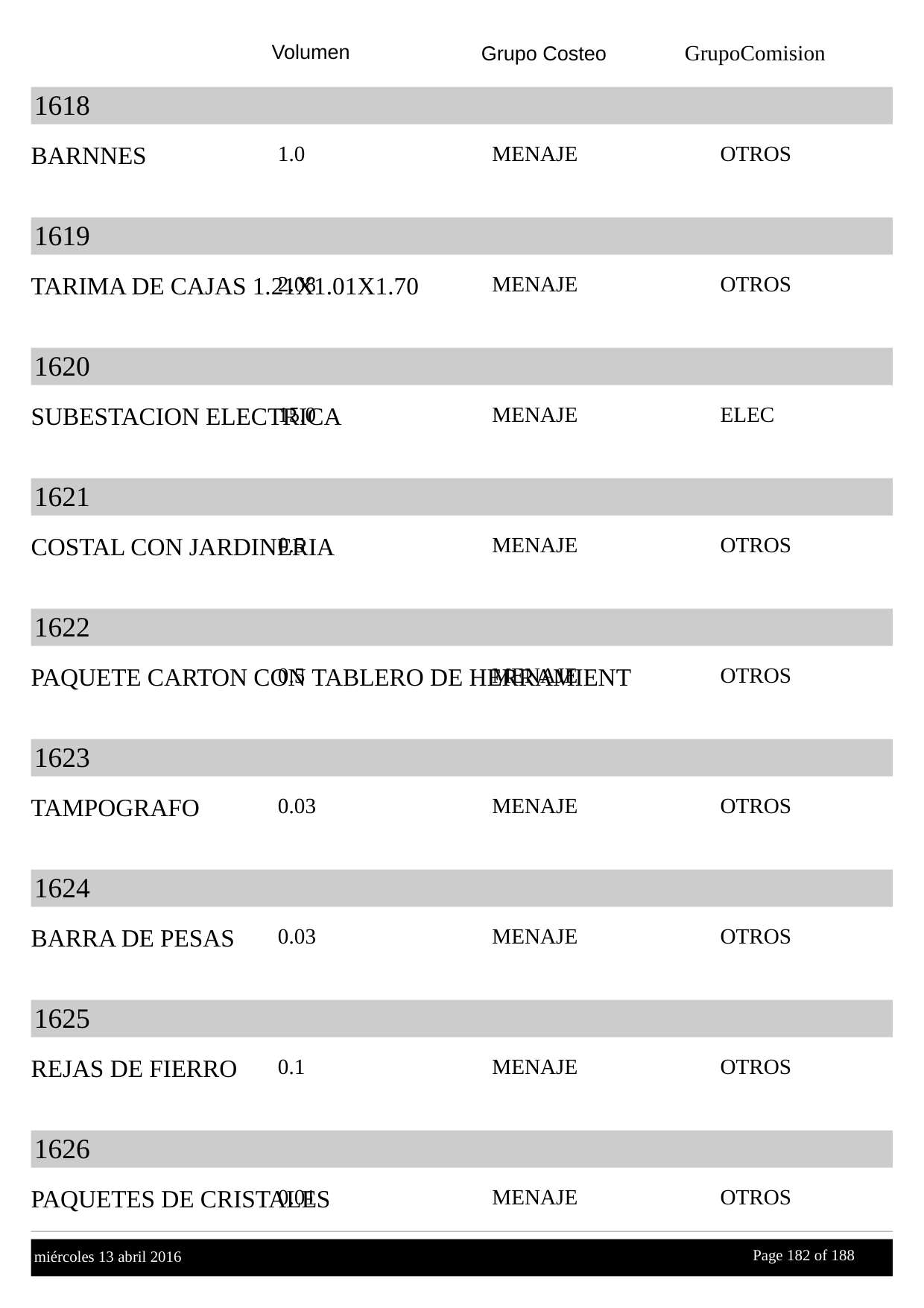

Volumen
GrupoComision
Grupo Costeo

1618
BARNNES
1.0
MENAJE
OTROS

1619
TARIMA DE CAJAS 1.21X1.01X1.70
2.08
MENAJE
OTROS

1620
SUBESTACION ELECTRICA
15.0
MENAJE
ELEC

1621
COSTAL CON JARDINERIA
0.5
MENAJE
OTROS

1622
PAQUETE CARTON CON TABLERO DE HERRAMIENT
0.5
MENAJE
OTROS

1623
TAMPOGRAFO
0.03
MENAJE
OTROS

1624
BARRA DE PESAS
0.03
MENAJE
OTROS

1625
REJAS DE FIERRO
0.1
MENAJE
OTROS

1626
PAQUETES DE CRISTALES
0.01
MENAJE
OTROS

Page 182 of
 188
miércoles 13 abril 2016